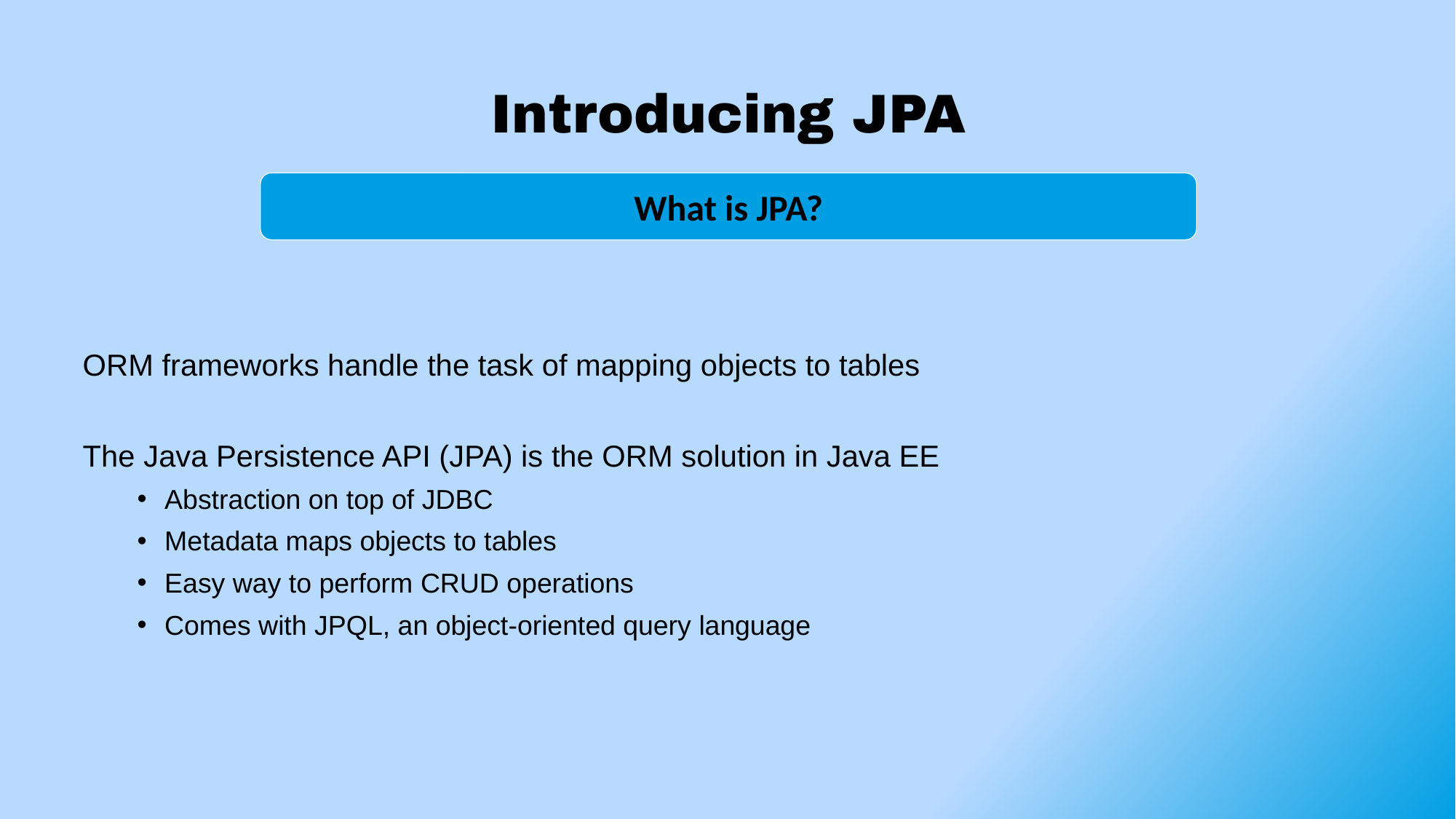

# Introducing JPA
What is JPA?
ORM frameworks handle the task of mapping objects to tables

The Java Persistence API (JPA) is the ORM solution in Java EE
Abstraction on top of JDBC
Metadata maps objects to tables
Easy way to perform CRUD operations
Comes with JPQL, an object-oriented query language